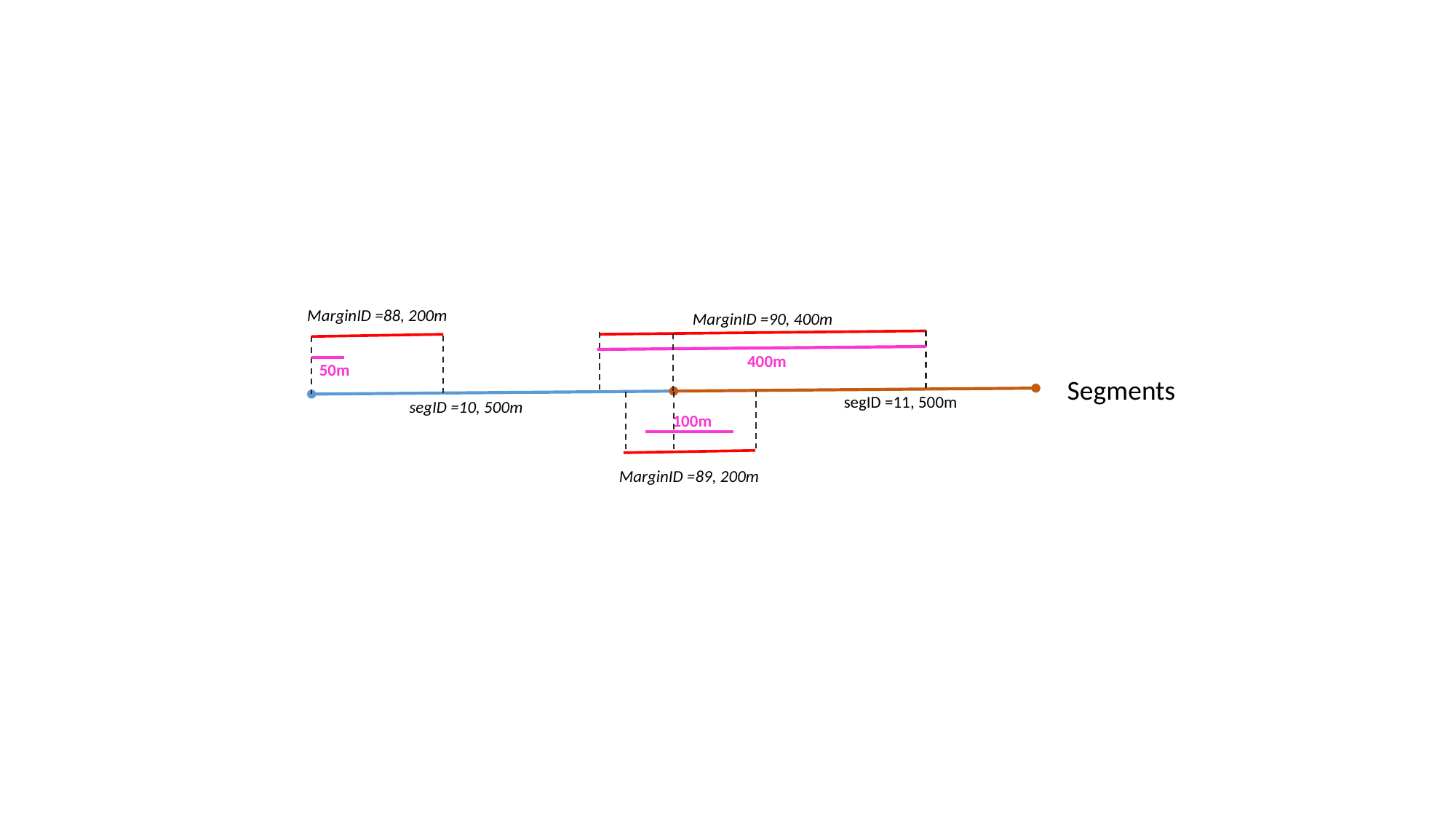

MarginID =88, 200m
MarginID =90, 400m
400m
50m
Segments
segID =11, 500m
segID =10, 500m
100m
MarginID =89, 200m